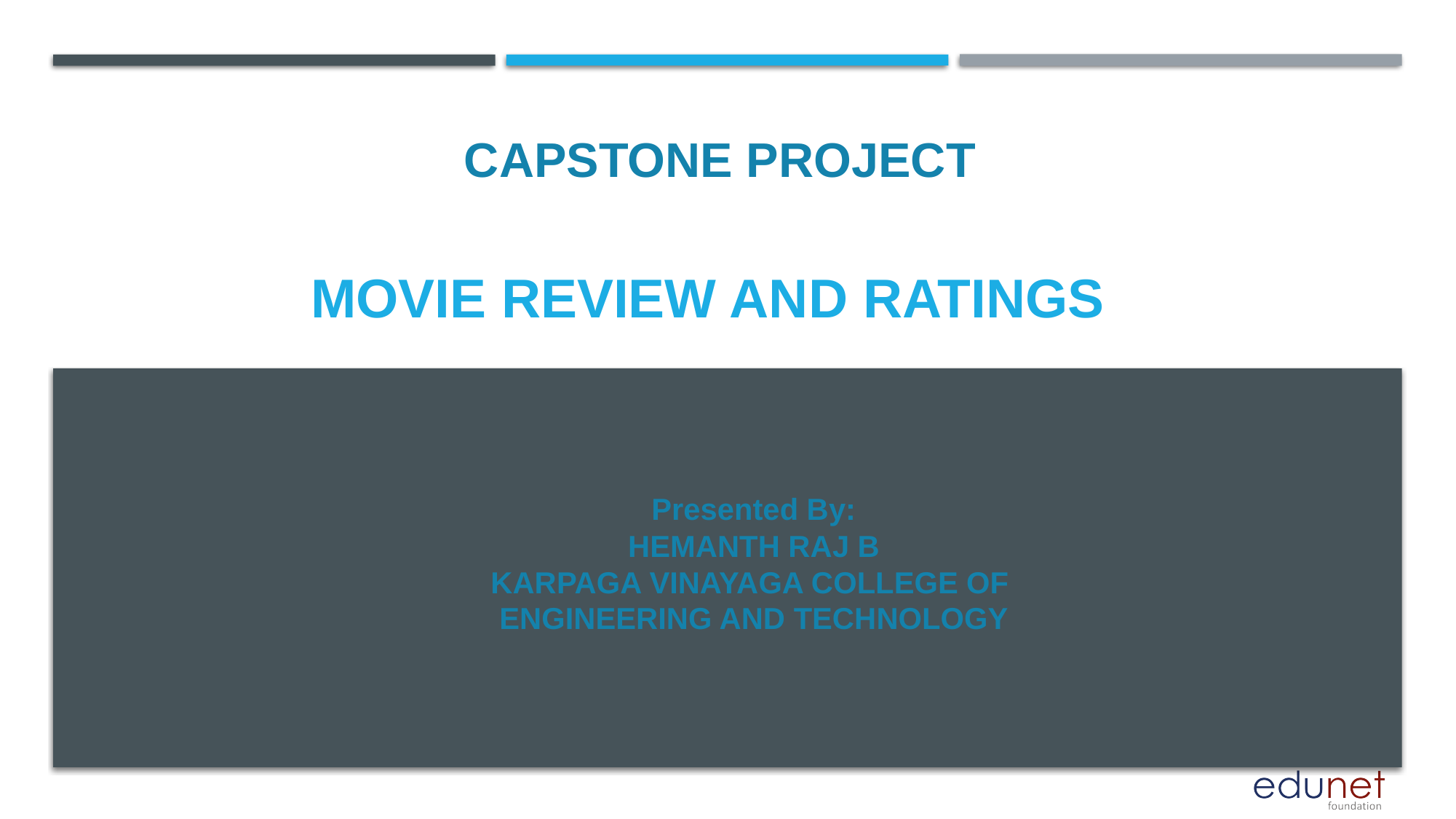

CAPSTONE PROJECT
# MOVIE REVIEW AND RATINGS
Presented By:
HEMANTH RAJ B
KARPAGA VINAYAGA COLLEGE OF
ENGINEERING AND TECHNOLOGY